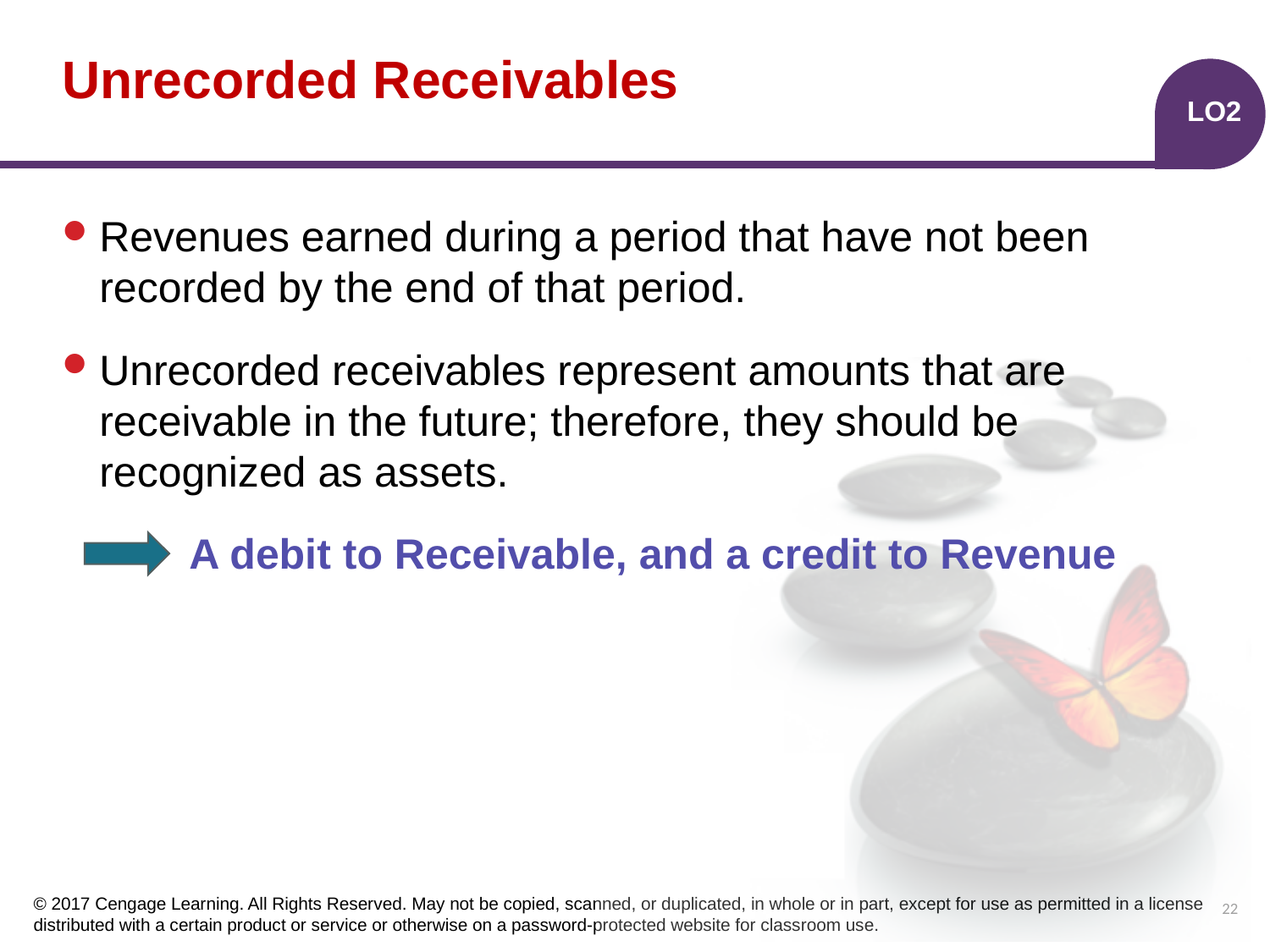

# Unrecorded Receivables
LO2
Revenues earned during a period that have not been recorded by the end of that period.
Unrecorded receivables represent amounts that are receivable in the future; therefore, they should be recognized as assets.
	A debit to Receivable, and a credit to Revenue

22